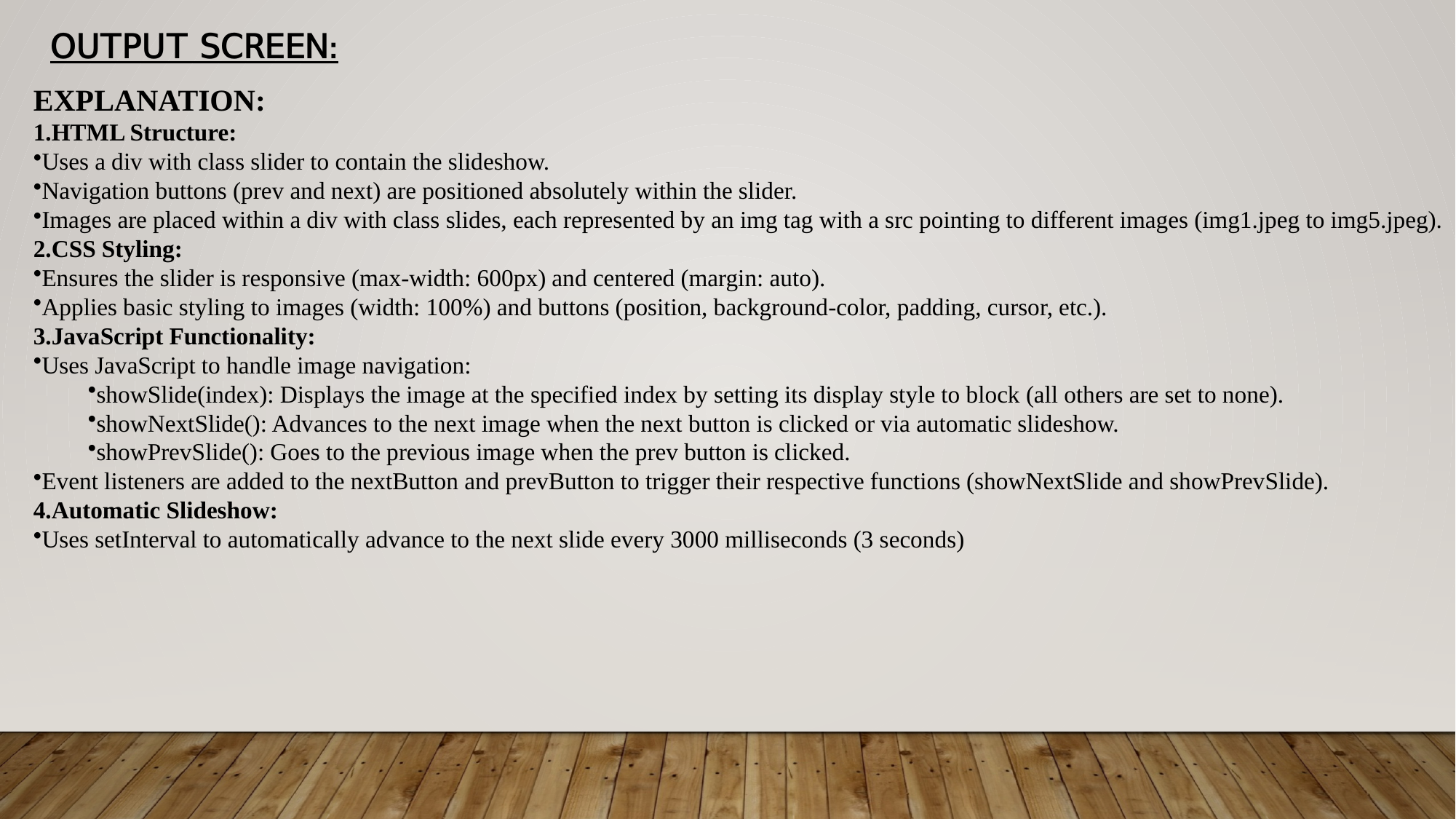

OUTPUT SCREEN:
EXPLANATION:
1.HTML Structure:
Uses a div with class slider to contain the slideshow.
Navigation buttons (prev and next) are positioned absolutely within the slider.
Images are placed within a div with class slides, each represented by an img tag with a src pointing to different images (img1.jpeg to img5.jpeg).
2.CSS Styling:
Ensures the slider is responsive (max-width: 600px) and centered (margin: auto).
Applies basic styling to images (width: 100%) and buttons (position, background-color, padding, cursor, etc.).
3.JavaScript Functionality:
Uses JavaScript to handle image navigation:
showSlide(index): Displays the image at the specified index by setting its display style to block (all others are set to none).
showNextSlide(): Advances to the next image when the next button is clicked or via automatic slideshow.
showPrevSlide(): Goes to the previous image when the prev button is clicked.
Event listeners are added to the nextButton and prevButton to trigger their respective functions (showNextSlide and showPrevSlide).
4.Automatic Slideshow:
Uses setInterval to automatically advance to the next slide every 3000 milliseconds (3 seconds)